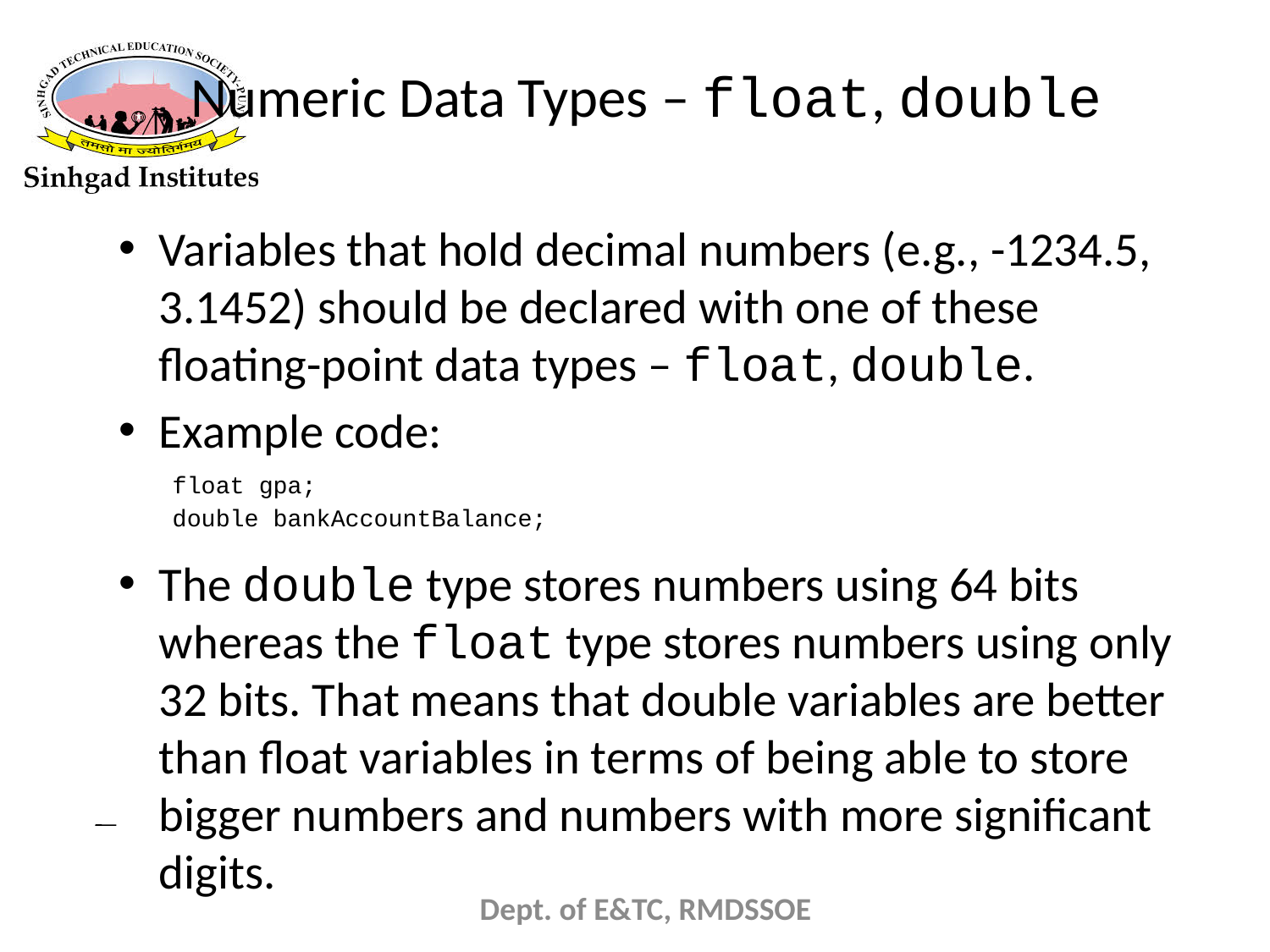

# Numeric Data Types – float, double
Variables that hold decimal numbers (e.g., -1234.5, 3.1452) should be declared with one of these floating-point data types – float, double.
Example code:
float gpa;
double bankAccountBalance;
The double type stores numbers using 64 bits whereas the float type stores numbers using only 32 bits. That means that double variables are better than float variables in terms of being able to store bigger numbers and numbers with more significant digits.

Dept. of E&TC, RMDSSOE